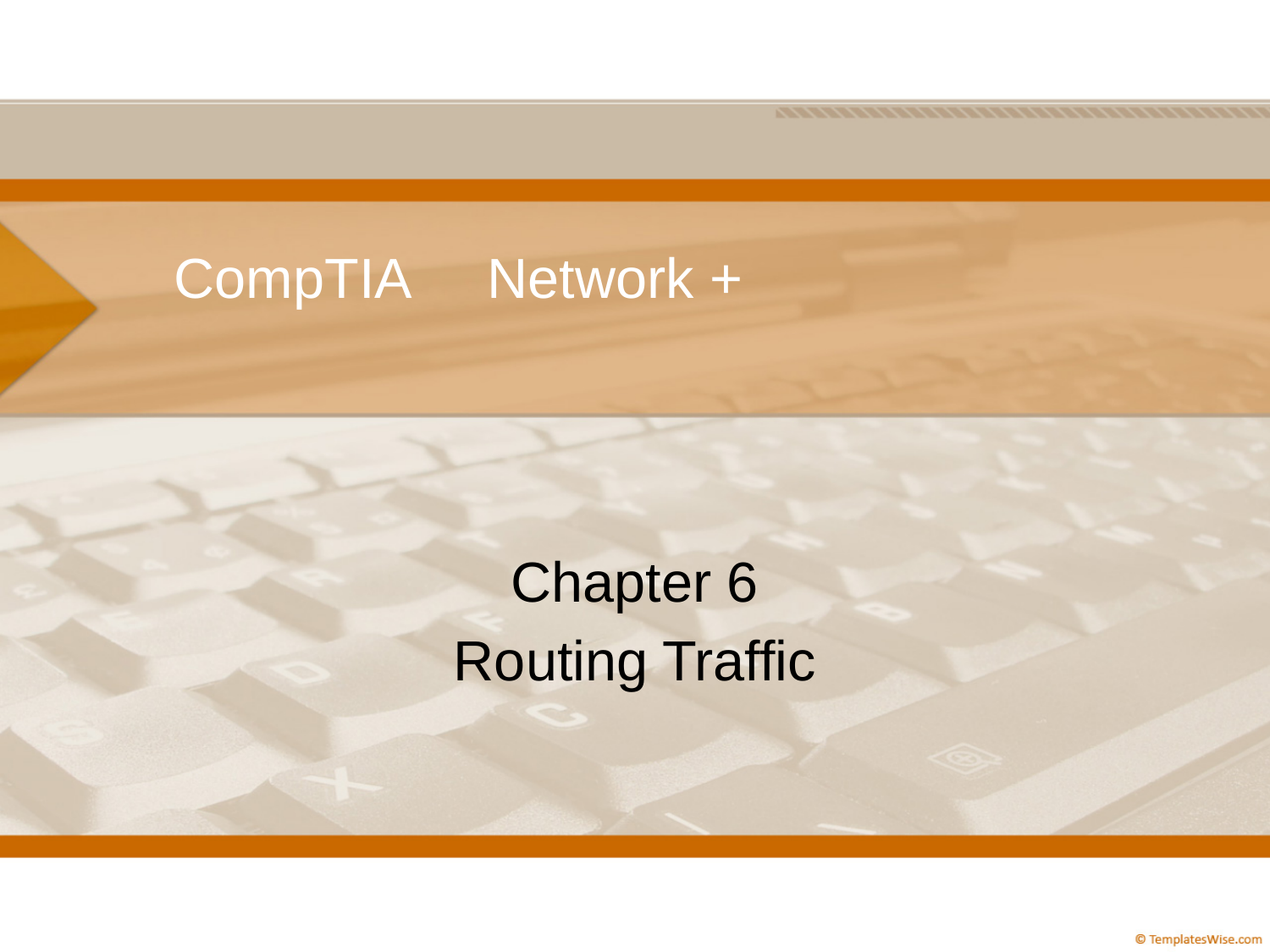

# CompTIA     Network +
Chapter 6
Routing Traffic